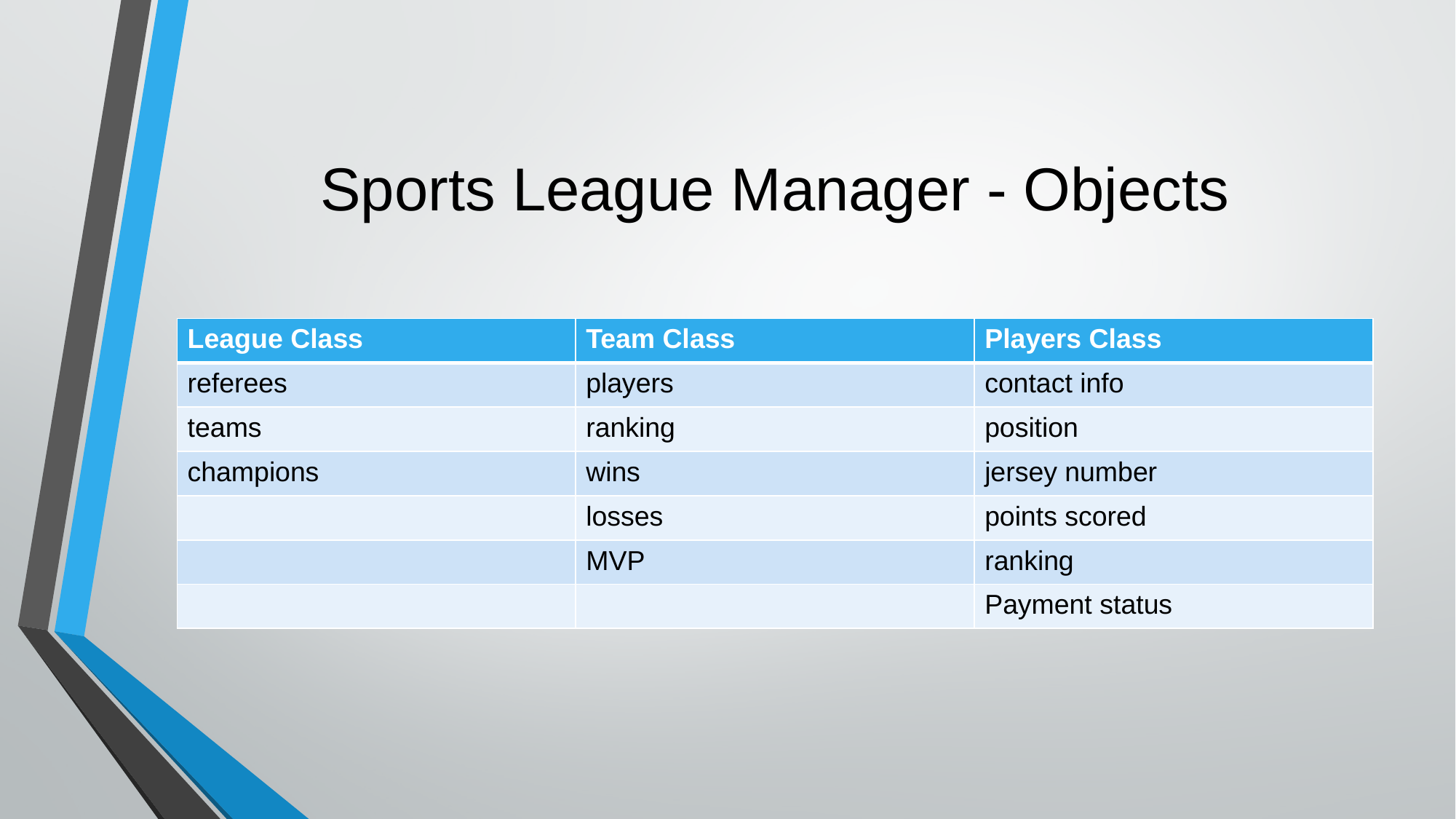

# Sports League Manager - Objects
| League Class | Team Class | Players Class |
| --- | --- | --- |
| referees | players | contact info |
| teams | ranking | position |
| champions | wins | jersey number |
|  | losses | points scored |
|  | MVP | ranking |
|  |  | Payment status |